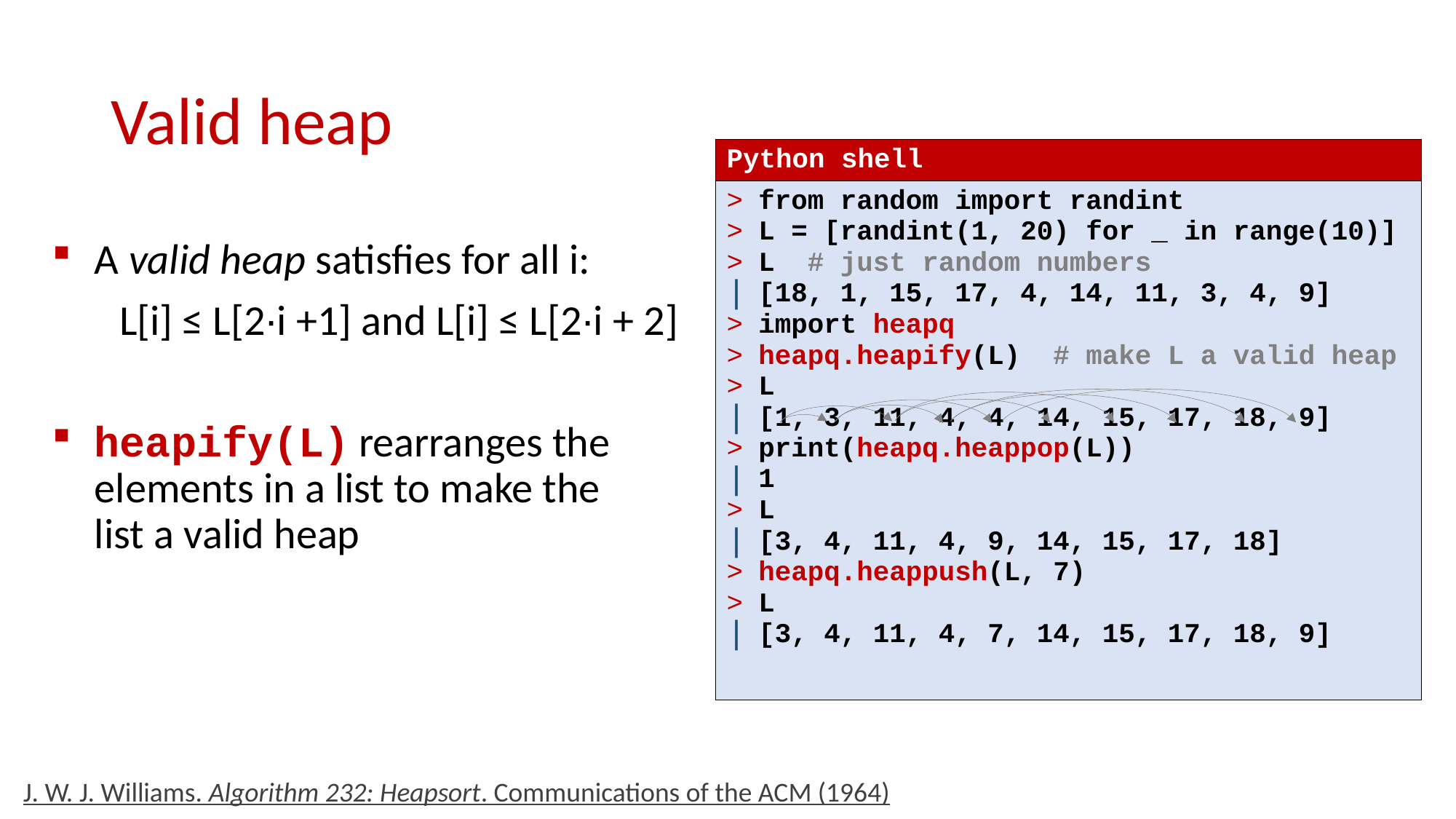

# Valid heap
| Python shell |
| --- |
| from random import randint L = [randint(1, 20) for \_ in range(10)] L # just random numbers [18, 1, 15, 17, 4, 14, 11, 3, 4, 9] import heapq heapq.heapify(L) # make L a valid heap L [1, 3, 11, 4, 4, 14, 15, 17, 18, 9] print(heapq.heappop(L)) 1 L [3, 4, 11, 4, 9, 14, 15, 17, 18] heapq.heappush(L, 7) L [3, 4, 11, 4, 7, 14, 15, 17, 18, 9] |
A valid heap satisfies for all i:
       L[i] ≤ L[2∙i +1] and L[i] ≤ L[2∙i + 2]

heapify(L) rearranges the elements in a list to make the
list a valid heap

J. W. J. Williams. Algorithm 232: Heapsort. Communications of the ACM (1964)